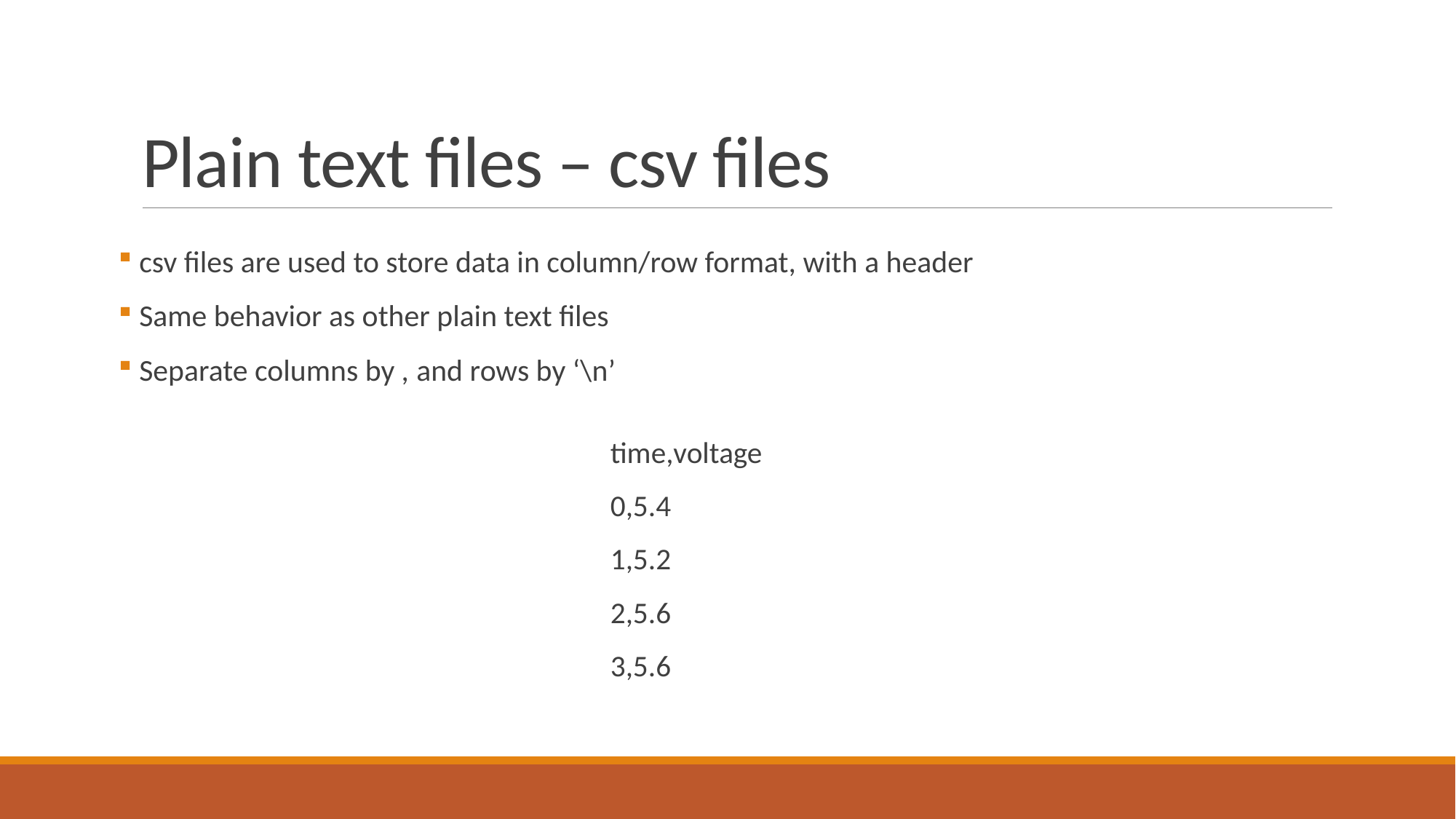

# Plain text files – csv files
 csv files are used to store data in column/row format, with a header
 Same behavior as other plain text files
 Separate columns by , and rows by ‘\n’

time,voltage
0,5.4
1,5.2
2,5.6
3,5.6